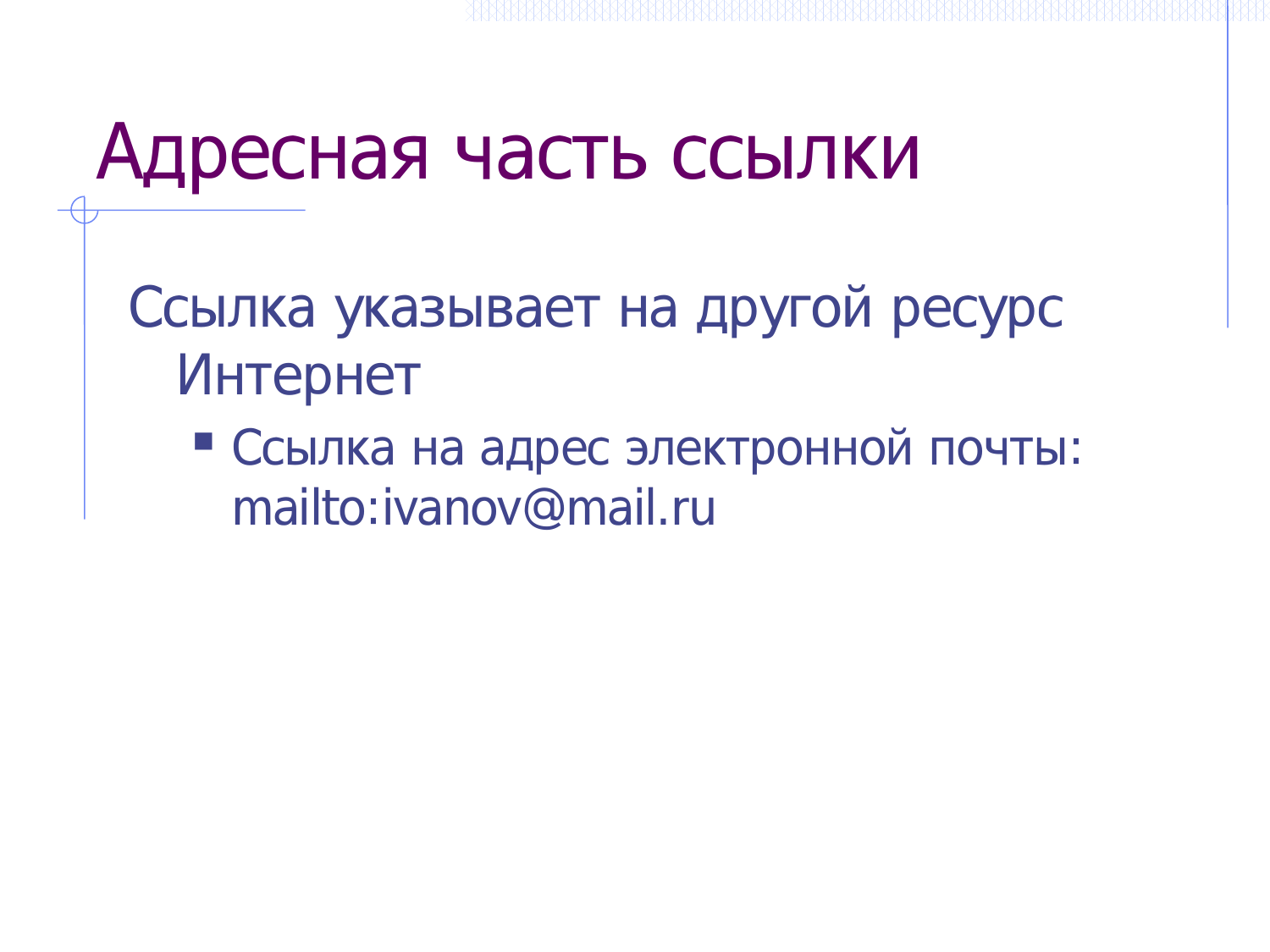

# Адресная часть ссылки
Ссылка указывает на другой ресурс Интернет
Ссылка на адрес электронной почты:
mailto:ivanov@mail.ru